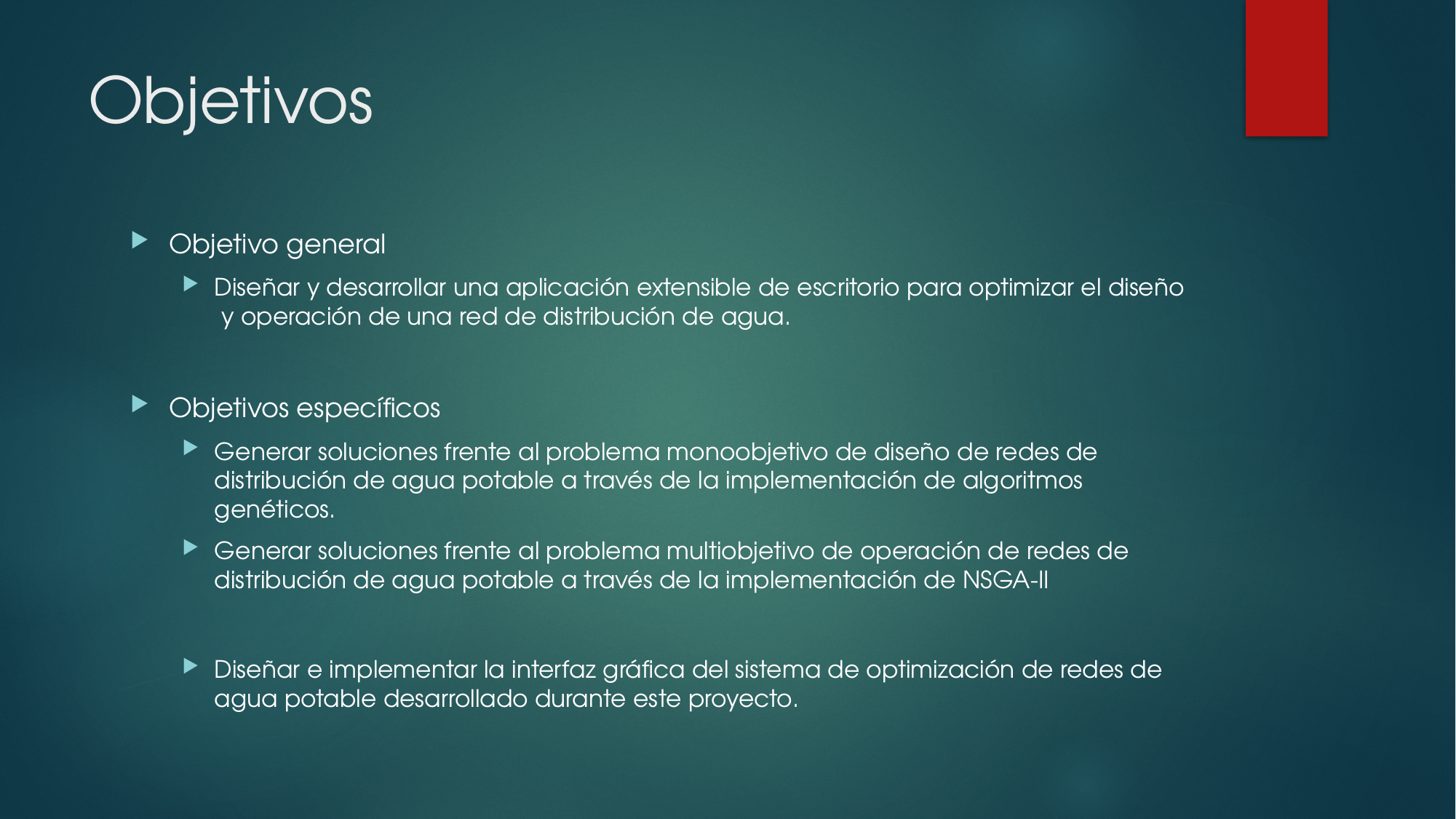

# Objetivos
Objetivo general
Diseñar y desarrollar una aplicación extensible de escritorio para optimizar el diseño y operación de una red de distribución de agua.

Objetivos específicos
Generar soluciones frente al problema monoobjetivo de diseño de redes de distribución de agua potable a través de la implementación de algoritmos genéticos.
Generar soluciones frente al problema multiobjetivo de operación de redes de distribución de agua potable a través de la implementación de NSGA-II

Diseñar e implementar la interfaz gráfica del sistema de optimización de redes de agua potable desarrollado durante este proyecto.